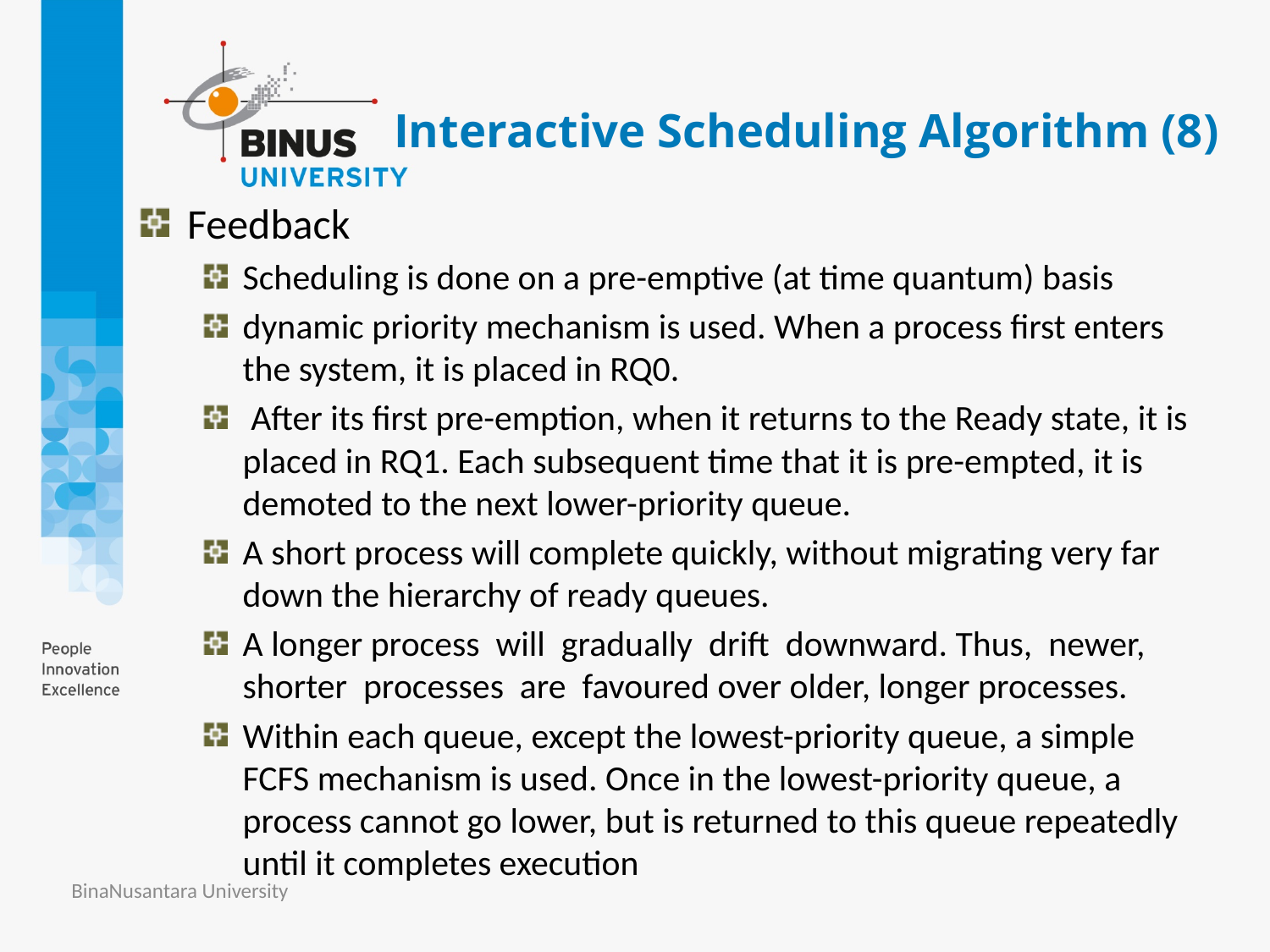

# Interactive Scheduling Algorithm (8)
Feedback
Scheduling is done on a pre-emptive (at time quantum) basis
dynamic priority mechanism is used. When a process first enters the system, it is placed in RQ0.
 After its first pre-emption, when it returns to the Ready state, it is placed in RQ1. Each subsequent time that it is pre-empted, it is demoted to the next lower-priority queue.
A short process will complete quickly, without migrating very far down the hierarchy of ready queues.
A longer process  will  gradually  drift  downward. Thus,  newer,  shorter  processes  are  favoured over older, longer processes.
Within each queue, except the lowest-priority queue, a simple FCFS mechanism is used. Once in the lowest-priority queue, a process cannot go lower, but is returned to this queue repeatedly until it completes execution

BinaNusantara University